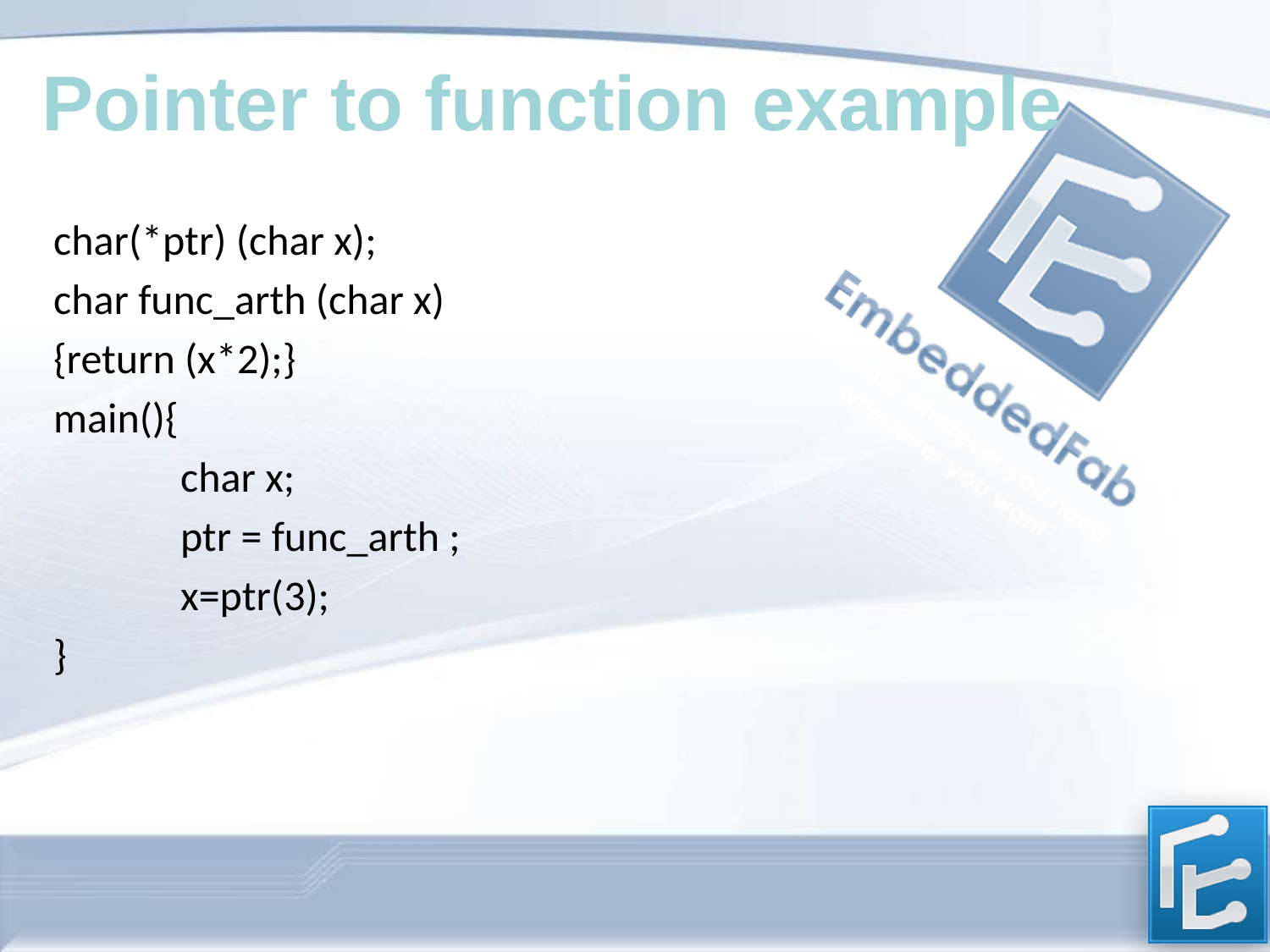

Pointer to function example
char(*ptr) (char x);
char func_arth (char x)
{return (x*2);}
main(){
	char x;
	ptr = func_arth ;
	x=ptr(3);
}